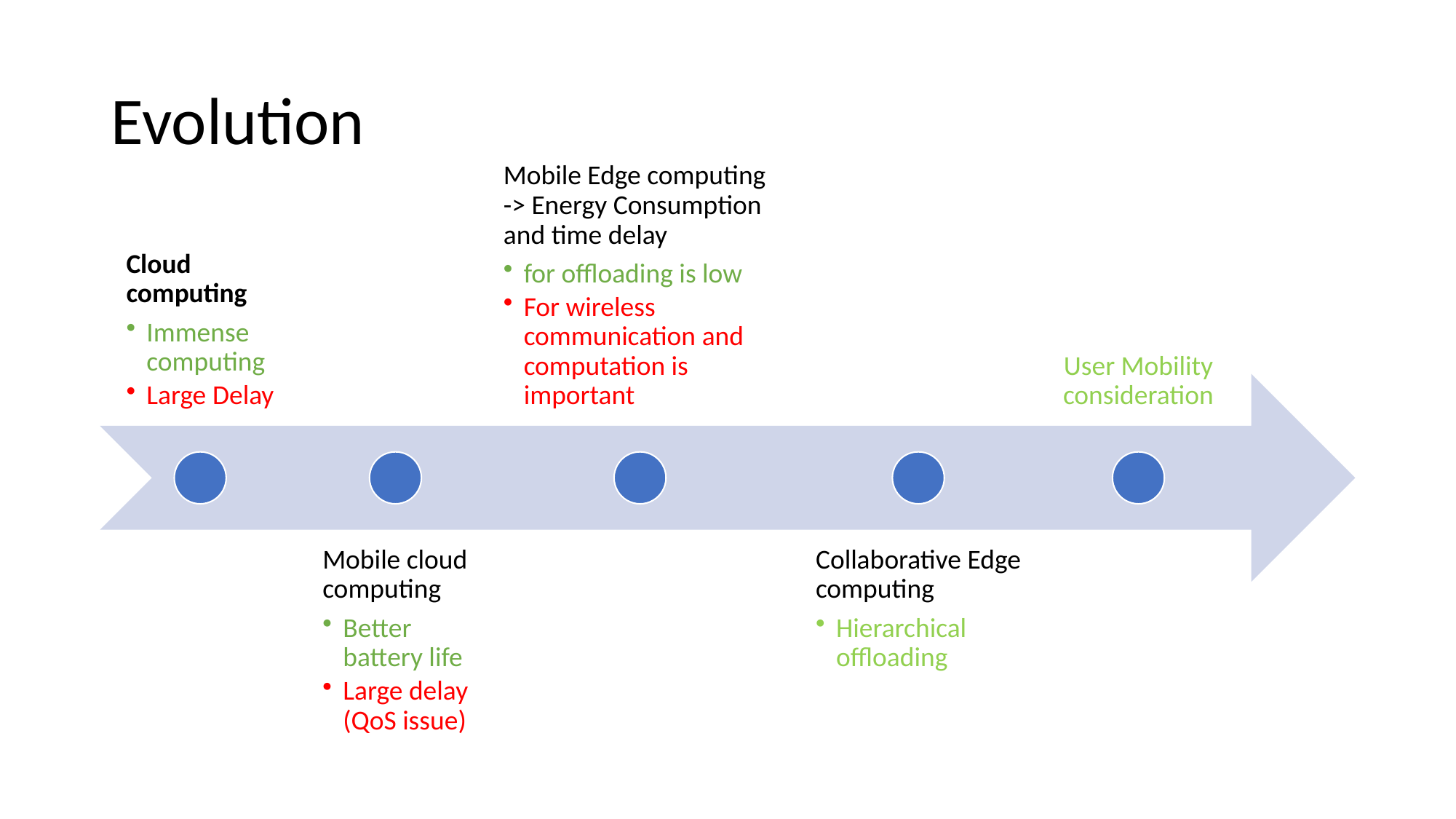

# Evolution
Cloud computing
Immense computing
Large Delay
Mobile cloud computing
Better battery life
Large delay (QoS issue)
Mobile Edge computing -> Energy Consumption and time delay
for offloading is low
For wireless communication and computation is important
Collaborative Edge computing
Hierarchical offloading
User Mobility consideration